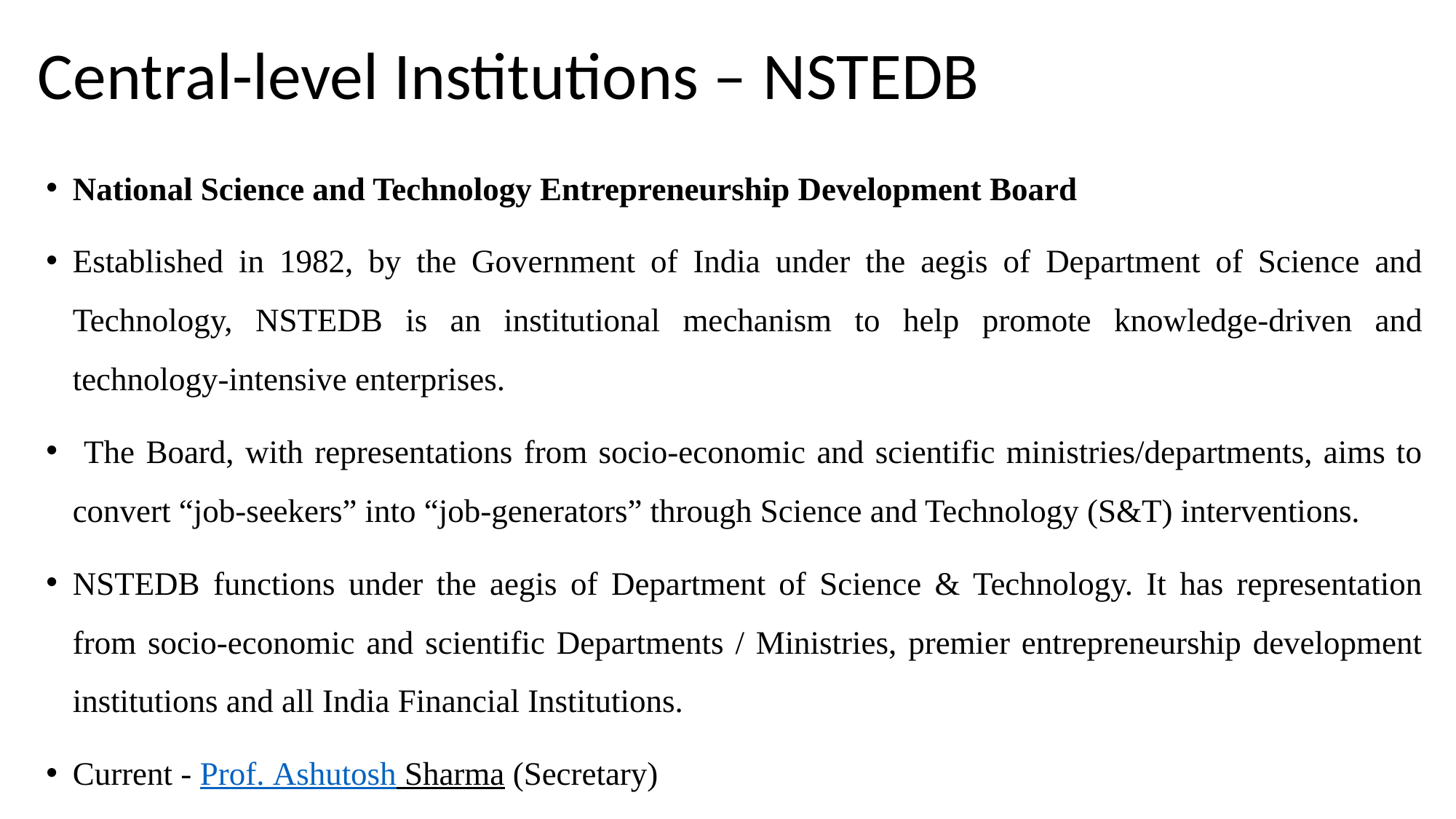

# Central-level Institutions – NSTEDB
National Science and Technology Entrepreneurship Development Board
Established in 1982, by the Government of India under the aegis of Department of Science and Technology, NSTEDB is an institutional mechanism to help promote knowledge-driven and technology-intensive enterprises.
 The Board, with representations from socio-economic and scientific ministries/departments, aims to convert “job-seekers” into “job-generators” through Science and Technology (S&T) interventions.
NSTEDB functions under the aegis of Department of Science & Technology. It has representation from socio-economic and scientific Departments / Ministries, premier entrepreneurship development institutions and all India Financial Institutions.
Current - Prof. Ashutosh Sharma (Secretary)